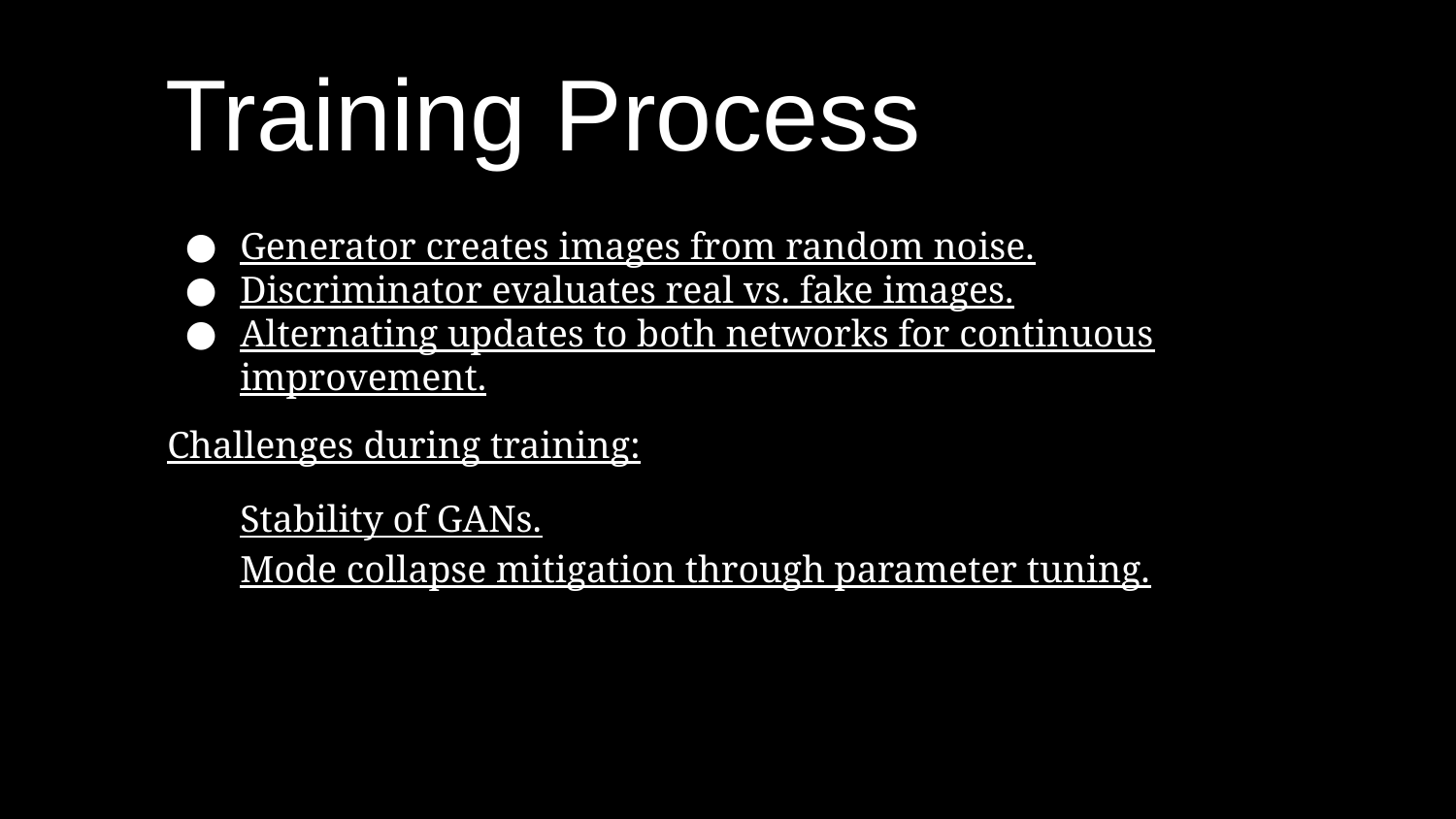

Training Process
Generator creates images from random noise.
Discriminator evaluates real vs. fake images.
Alternating updates to both networks for continuous improvement.
Challenges during training:
Stability of GANs.
Mode collapse mitigation through parameter tuning.